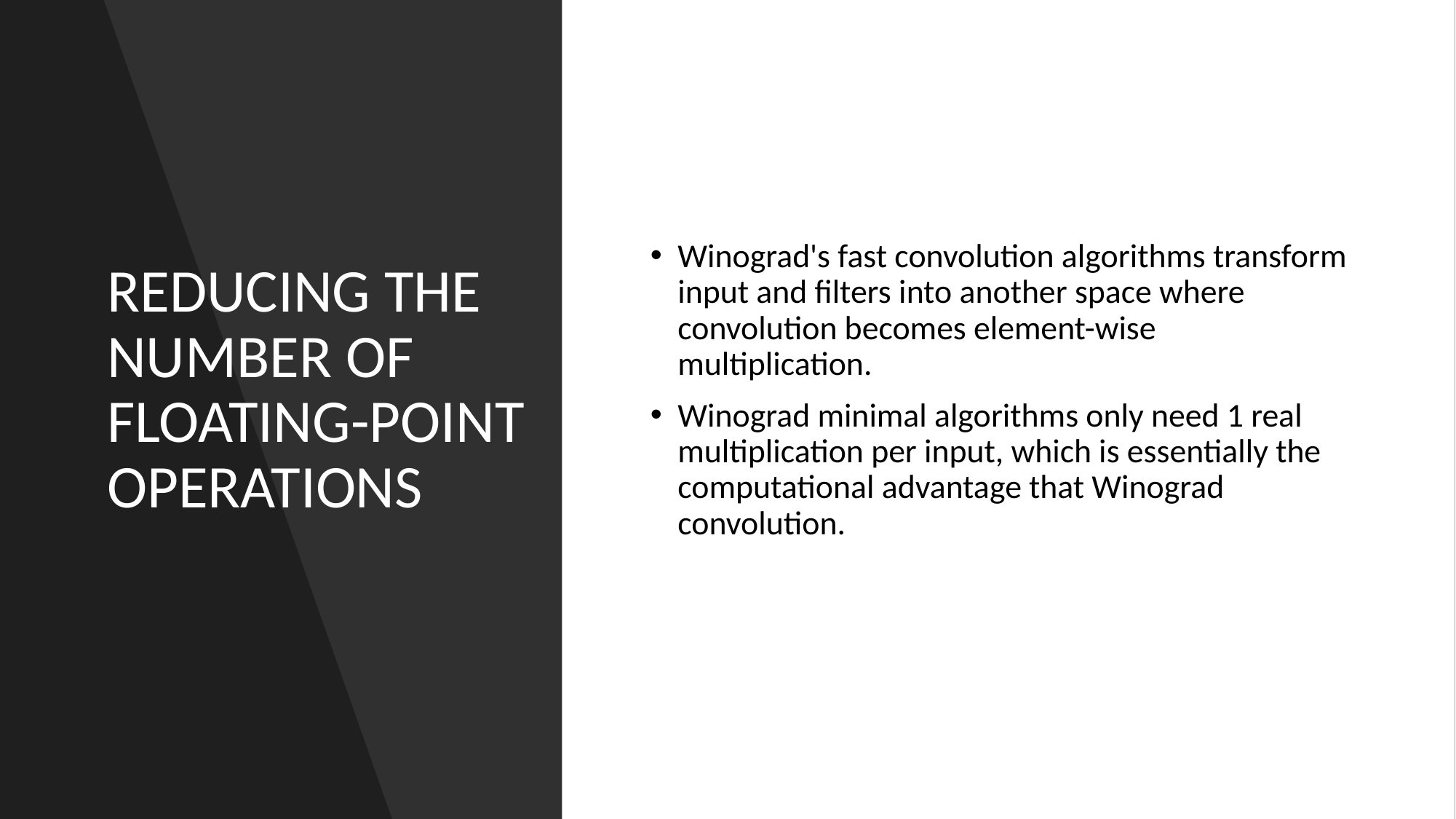

# REDUCING THE NUMBER OF FLOATING-POINT OPERATIONS
Winograd's fast convolution algorithms transform input and filters into another space where convolution becomes element-wise multiplication.
Winograd minimal algorithms only need 1 real multiplication per input, which is essentially the computational advantage that Winograd convolution.